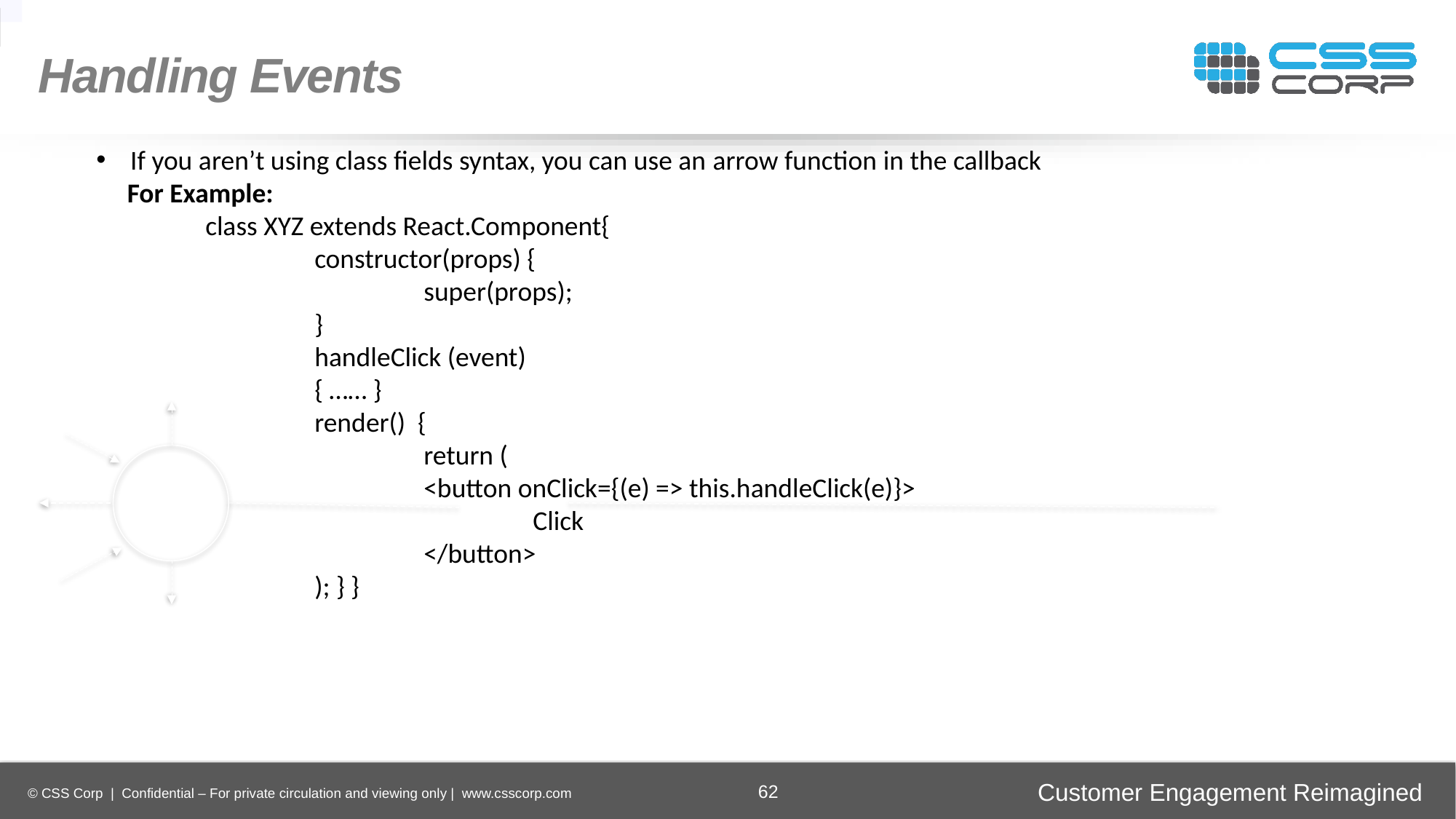

Handling Events
If you aren’t using class fields syntax, you can use an arrow function in the callback
     For Example:
	class XYZ extends React.Component{
  		constructor(props) {
    			super(props);
		}
         		handleClick (event)
		{ …… }
  		render()  {
    			return (
      			<button onClick={(e) => this.handleClick(e)}>
        				Click
      			</button>
    		); } }

Enhancing
Operational Efficiency

Faster Time-to-Market

Digital
Transformation

Securing Brand and Customer Trust

62